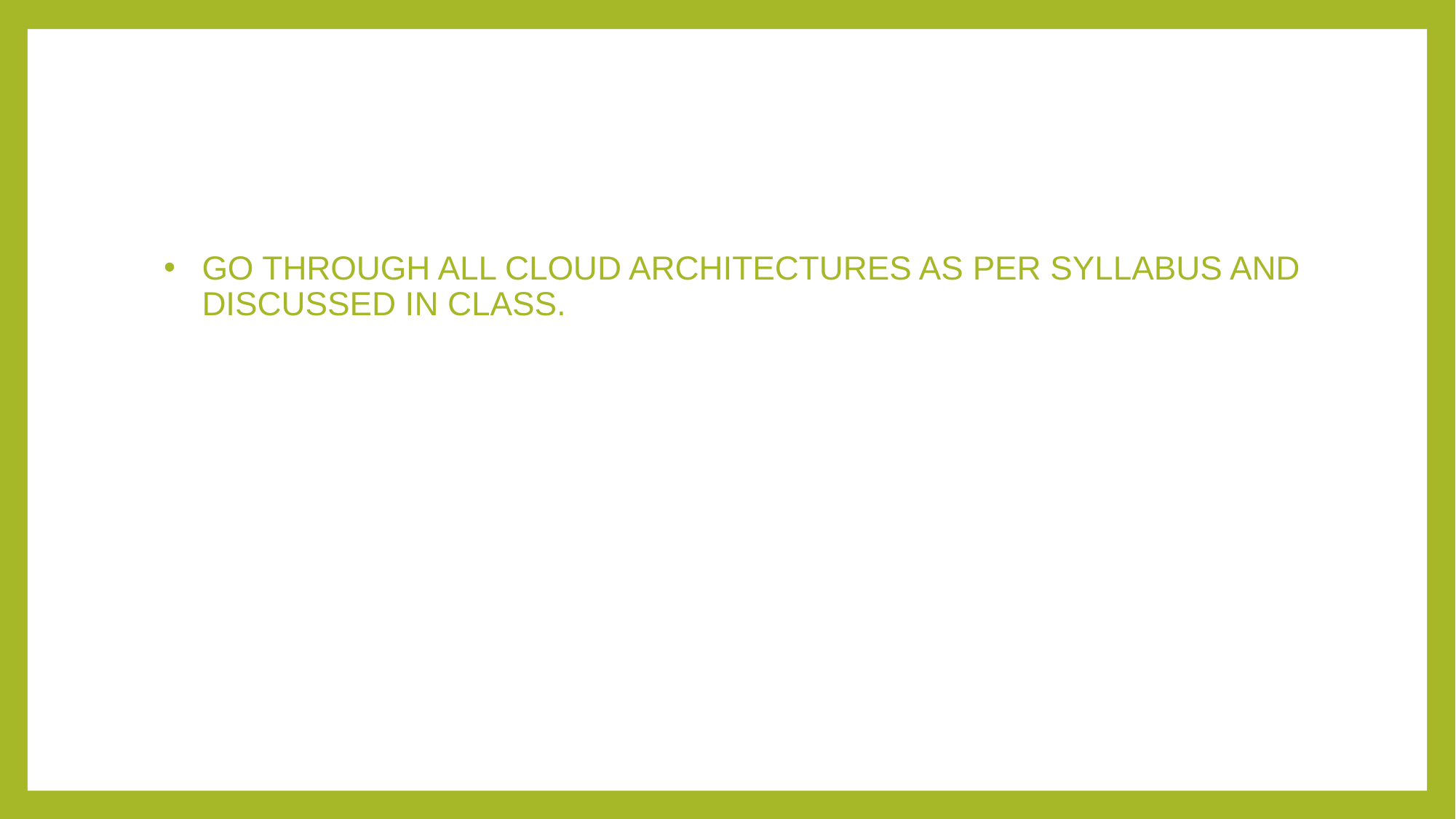

#
GO THROUGH ALL CLOUD ARCHITECTURES AS PER SYLLABUS AND DISCUSSED IN CLASS.